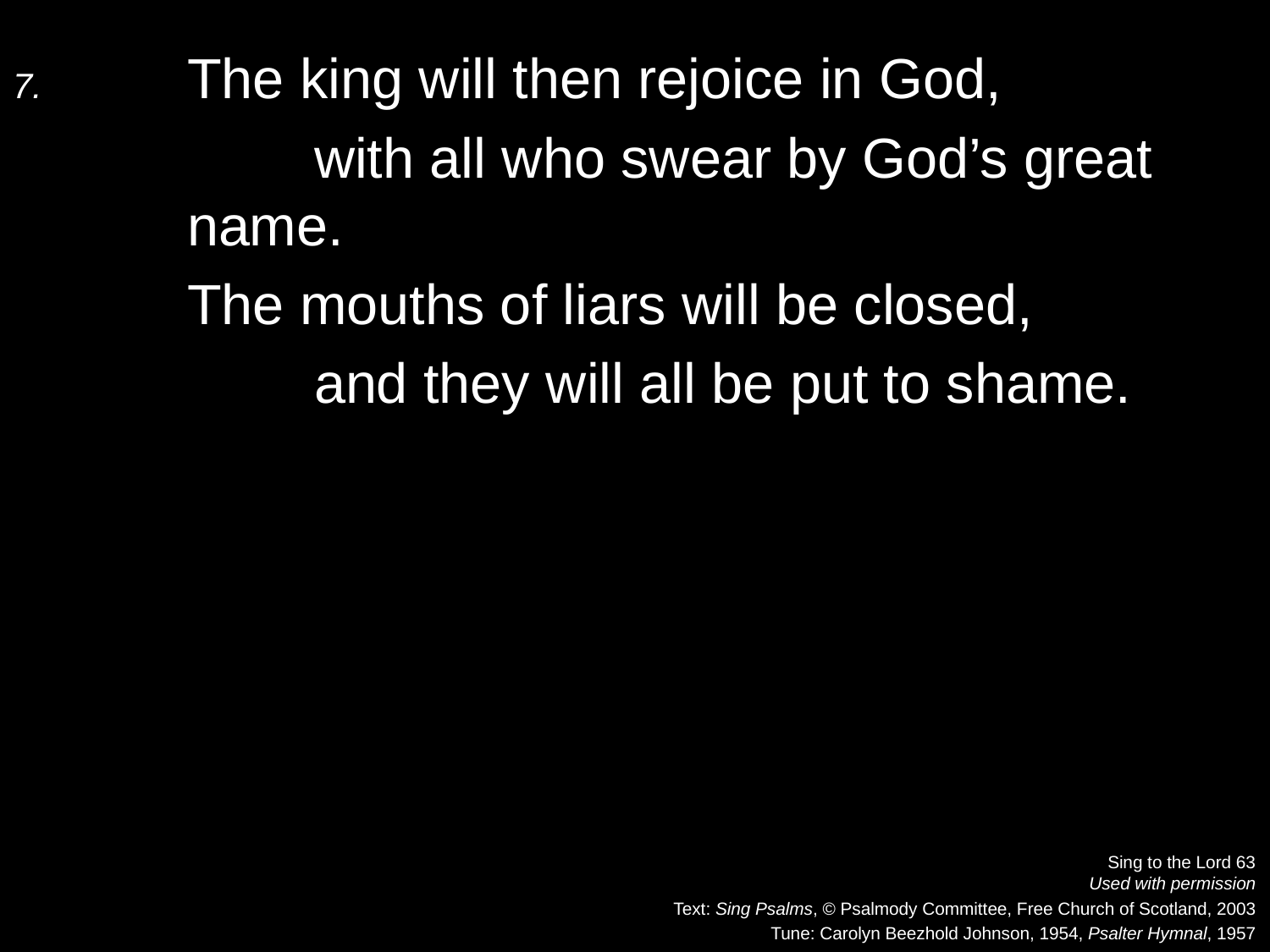

7.	The king will then rejoice in God,
		with all who swear by God’s great name.
	The mouths of liars will be closed,
		and they will all be put to shame.
Sing to the Lord 63
Used with permission
Text: Sing Psalms, © Psalmody Committee, Free Church of Scotland, 2003
Tune: Carolyn Beezhold Johnson, 1954, Psalter Hymnal, 1957